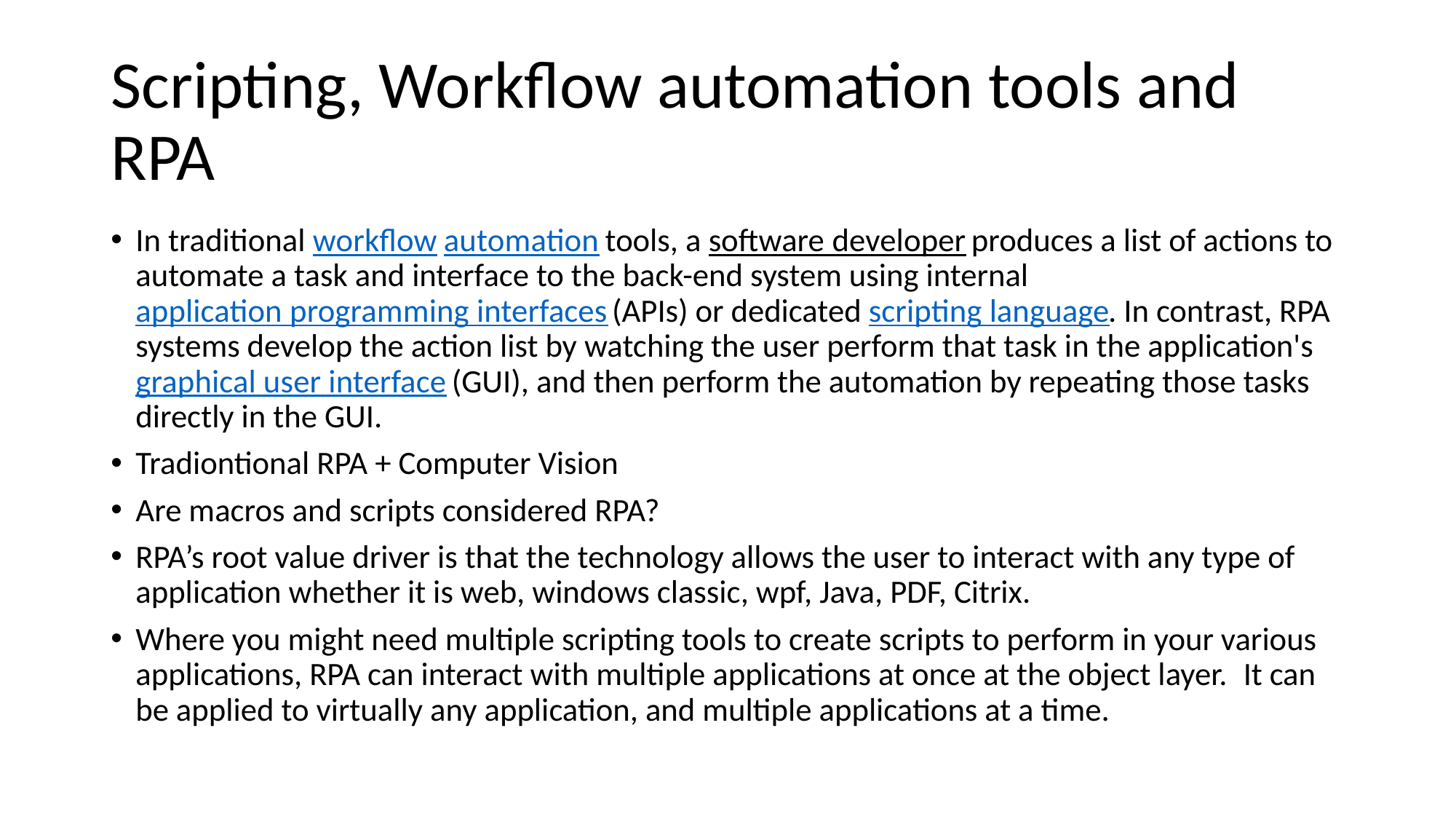

# Scripting, Workflow automation tools and RPA
In traditional workflow automation tools, a software developer produces a list of actions to automate a task and interface to the back-end system using internal application programming interfaces (APIs) or dedicated scripting language. In contrast, RPA systems develop the action list by watching the user perform that task in the application's graphical user interface (GUI), and then perform the automation by repeating those tasks directly in the GUI.
Tradiontional RPA + Computer Vision
Are macros and scripts considered RPA?
RPA’s root value driver is that the technology allows the user to interact with any type of application whether it is web, windows classic, wpf, Java, PDF, Citrix.
Where you might need multiple scripting tools to create scripts to perform in your various applications, RPA can interact with multiple applications at once at the object layer.  It can be applied to virtually any application, and multiple applications at a time.